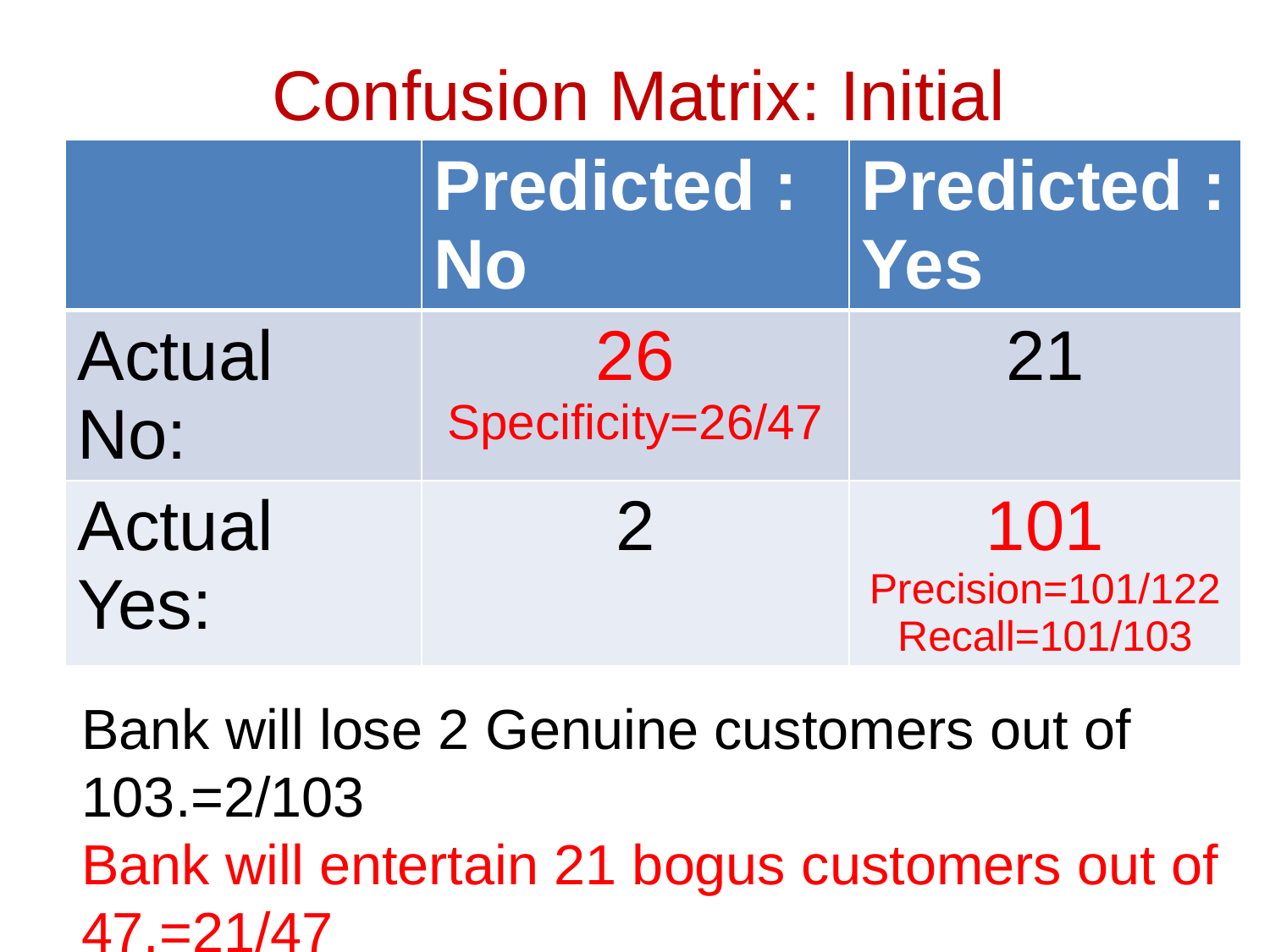

# Confusion Matrix: Initial
|  | Predicted : No | Predicted : Yes |
| --- | --- | --- |
| Actual No: | 26 Specificity=26/47 | 21 |
| Actual Yes: | 2 | 101 Precision=101/122 Recall=101/103 |
Bank will lose 2 Genuine customers out of 103.=2/103
Bank will entertain 21 bogus customers out of 47.=21/47